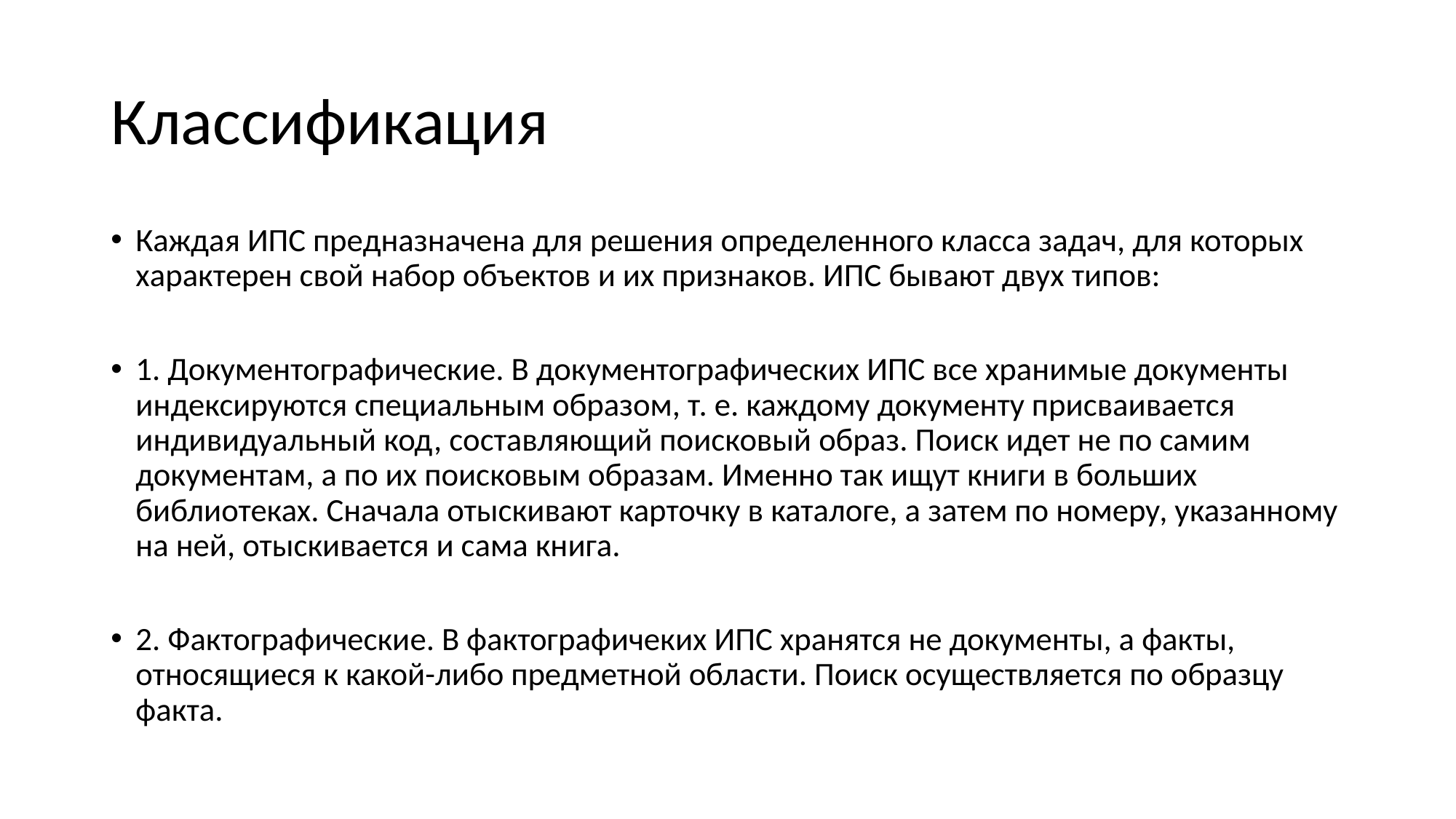

# Классификация
Каждая ИПС предназначена для решения определенного класса задач, для которых характерен свой набор объектов и их признаков. ИПС бывают двух типов:

1. Документографические. В документографических ИПС все хранимые документы индексируются специальным образом, т. е. каждому документу присваивается индивидуальный код, составляющий поисковый образ. Поиск идет не по самим документам, а по их поисковым образам. Именно так ищут книги в больших библиотеках. Сначала отыскивают карточку в каталоге, а затем по номеру, указанному на ней, отыскивается и сама книга.

2. Фактографические. В фактографичеких ИПС хранятся не документы, а факты, относящиеся к какой-либо предметной области. Поиск осуществляется по образцу факта.